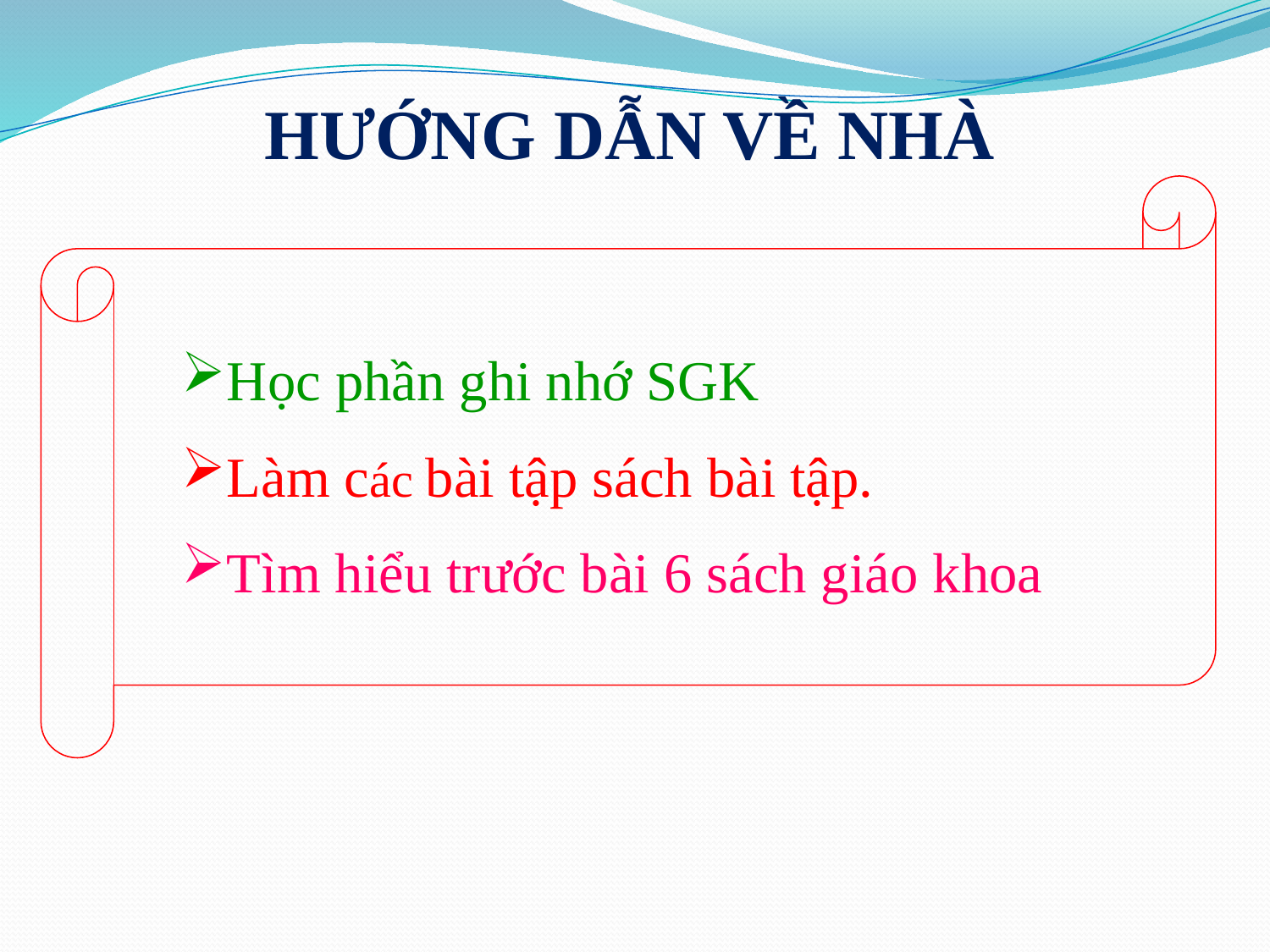

HƯỚNG DẪN VỀ NHÀ

Học phần ghi nhớ SGK
Làm các bài tập sách bài tập.
Tìm hiểu trước bài 6 sách giáo khoa